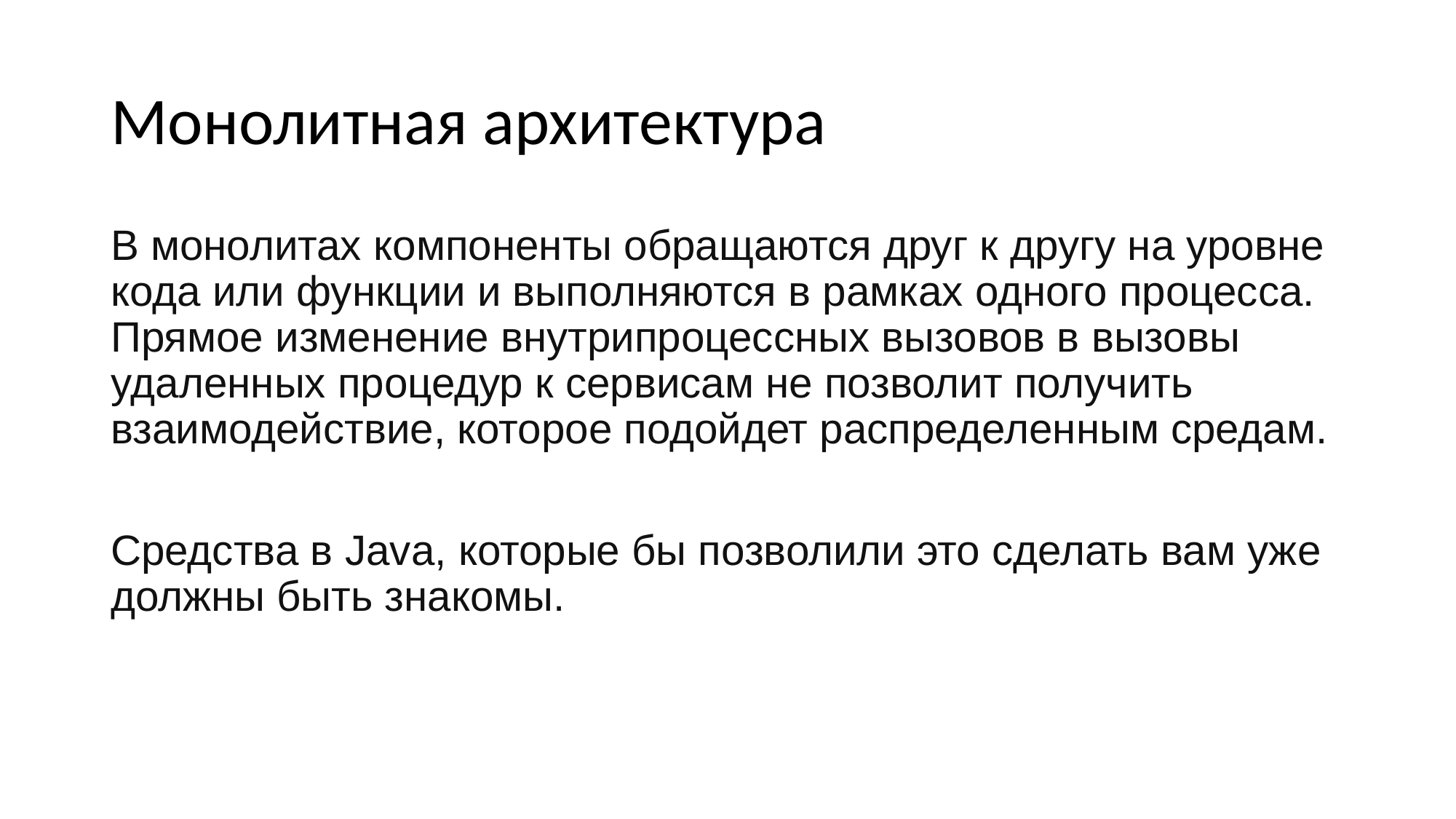

# Монолитная архитектура
В монолитах компоненты обращаются друг к другу на уровне кода или функции и выполняются в рамках одного процесса. Прямое изменение внутрипроцессных вызовов в вызовы удаленных процедур к сервисам не позволит получить взаимодействие, которое подойдет распределенным средам.

Средства в Java, которые бы позволили это сделать вам уже должны быть знакомы.